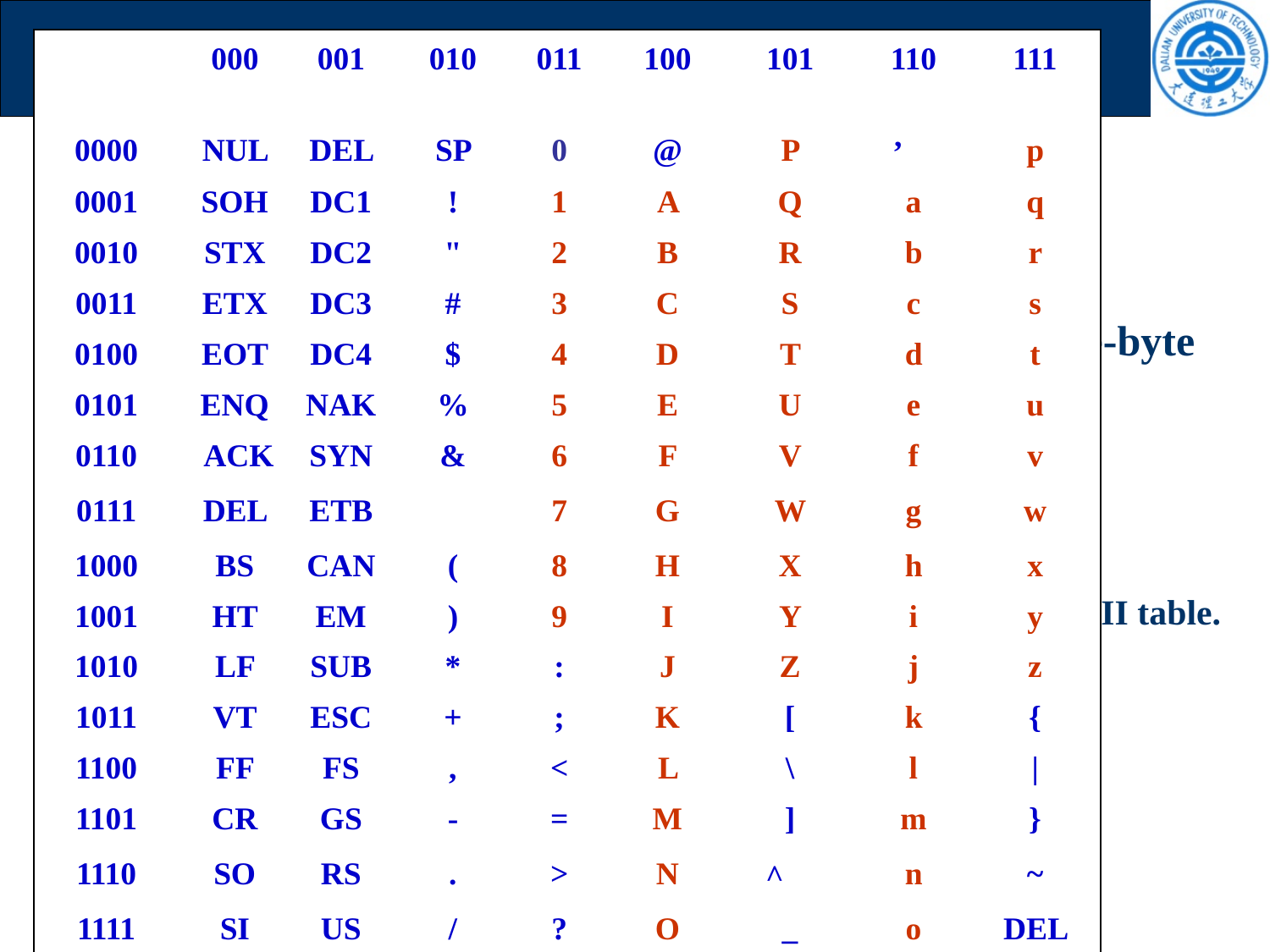

# Character constants
|  | 000 | 001 | 010 | 011 | 100 | 101 | 110 | 111 |
| --- | --- | --- | --- | --- | --- | --- | --- | --- |
| 0000 | NUL | DEL | SP | 0 | @ | P | , | p |
| 0001 | SOH | DC1 | ! | 1 | A | Q | a | q |
| 0010 | STX | DC2 | " | 2 | B | R | b | r |
| 0011 | ETX | DC3 | # | 3 | C | S | c | s |
| 0100 | EOT | DC4 | $ | 4 | D | T | d | t |
| 0101 | ENQ | NAK | % | 5 | E | U | e | u |
| 0110 | ACK | SYN | & | 6 | F | V | f | v |
| 0111 | DEL | ETB |  | 7 | G | W | g | w |
| 1000 | BS | CAN | ( | 8 | H | X | h | x |
| 1001 | HT | EM | ) | 9 | I | Y | i | y |
| 1010 | LF | SUB | \* | : | J | Z | j | z |
| 1011 | VT | ESC | + | ; | K | [ | k | { |
| 1100 | FF | FS | , | < | L | \ | l | | |
| 1101 | CR | GS | - | = | M | ] | m | } |
| 1110 | SO | RS | . | > | N | ^ | n | ~ |
| 1111 | SI | US | / | ? | O | \_ | o | DEL |
A single character constant contains a single character enclosed in pair of single quote marks.

The values of character constants and variables are one-byte integers given by the ASCII table.

Notes
Use characters as one-byte integers
Neighbors in the alphabetic table are the neighbors in the ASCII table.
 ASCII codes for digits and letters
	‘0’——48
	‘A’ ——65
	‘a’——97